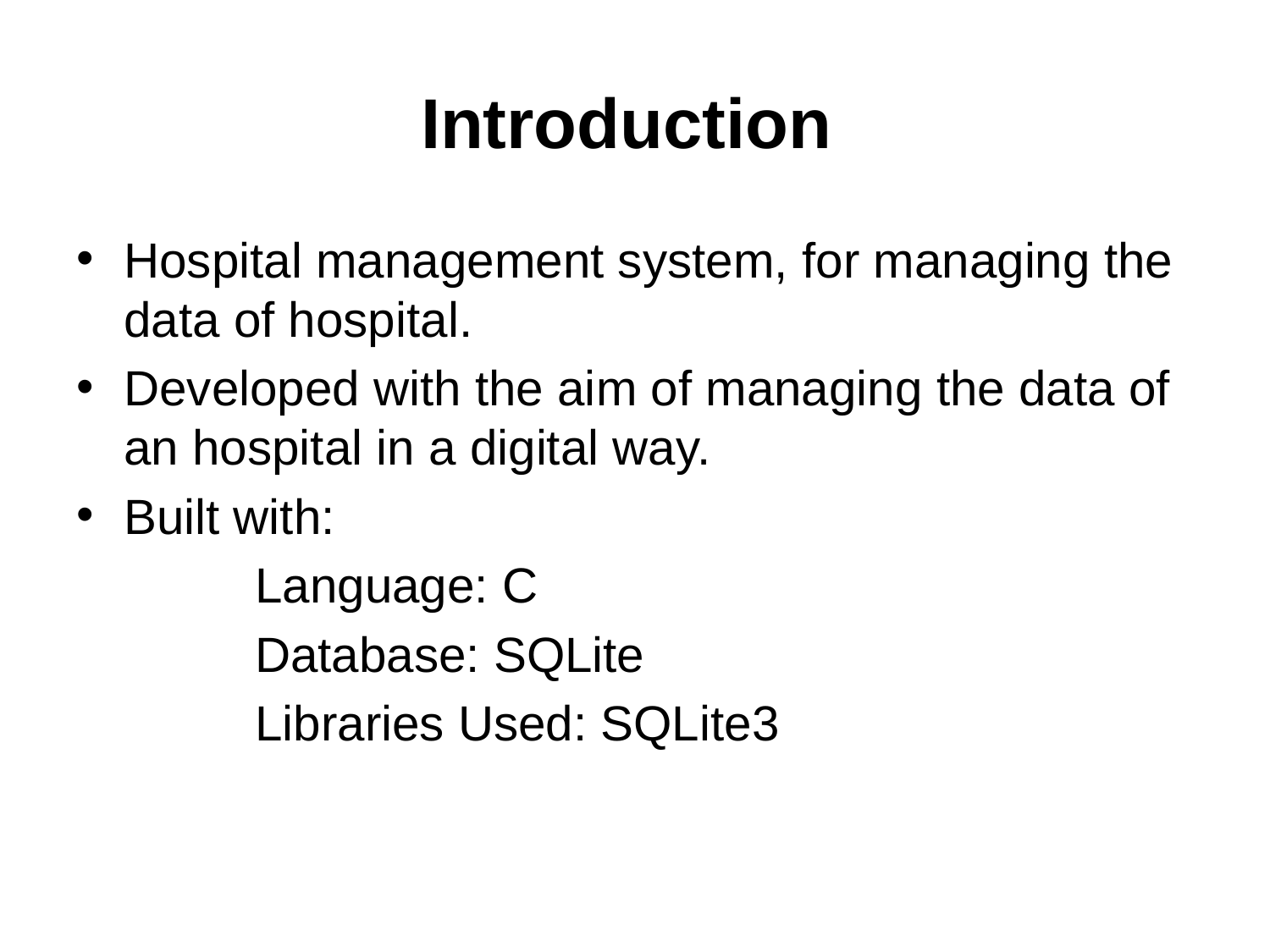

# Introduction
Hospital management system, for managing the data of hospital.
Developed with the aim of managing the data of an hospital in a digital way.
Built with:
             Language: C
             Database: SQLite
             Libraries Used: SQLite3